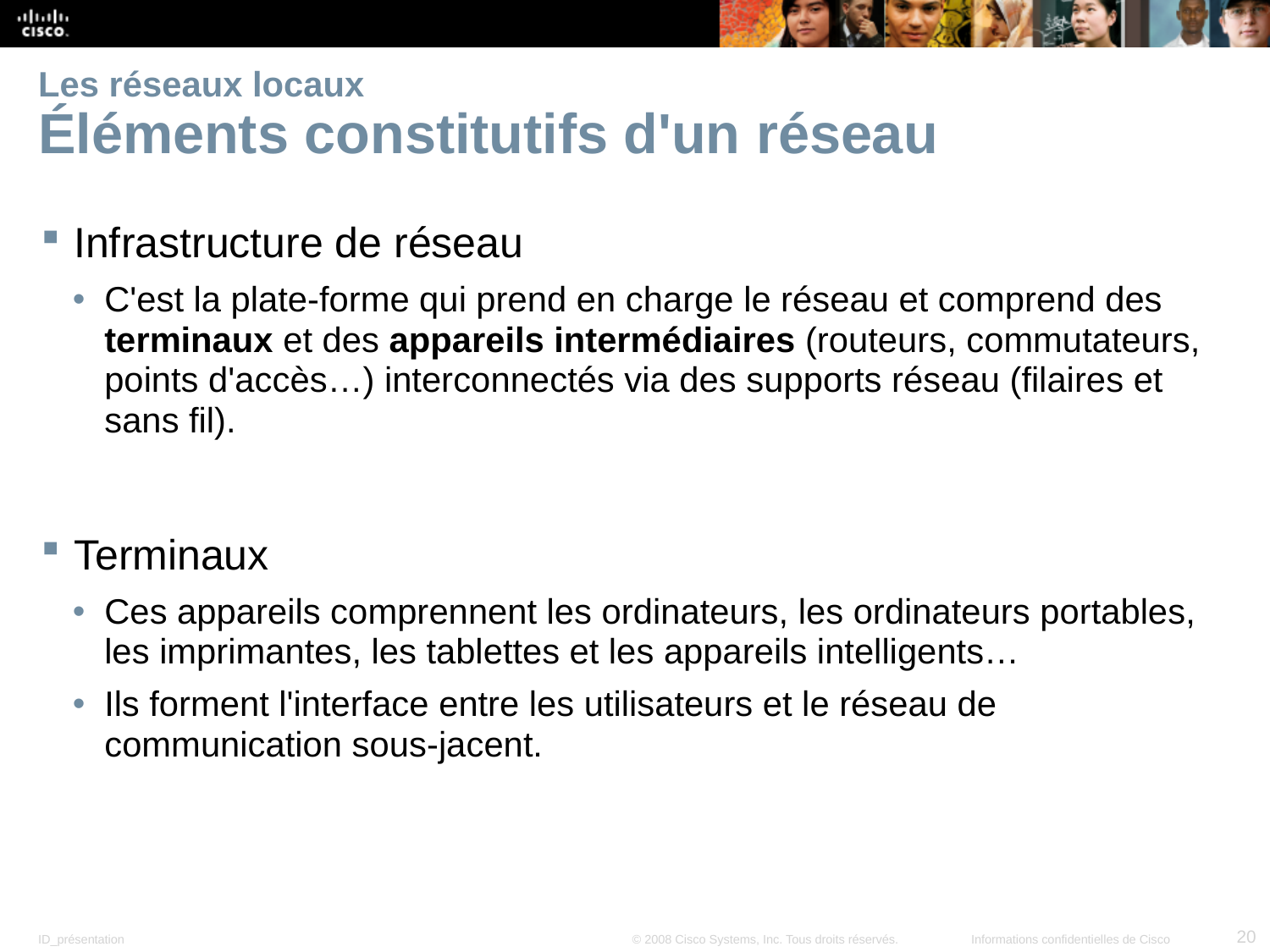

# Les réseaux locaux Éléments constitutifs d'un réseau
Infrastructure de réseau
C'est la plate-forme qui prend en charge le réseau et comprend des terminaux et des appareils intermédiaires (routeurs, commutateurs, points d'accès…) interconnectés via des supports réseau (filaires et sans fil).

Terminaux
Ces appareils comprennent les ordinateurs, les ordinateurs portables, les imprimantes, les tablettes et les appareils intelligents…
Ils forment l'interface entre les utilisateurs et le réseau de communication sous-jacent.